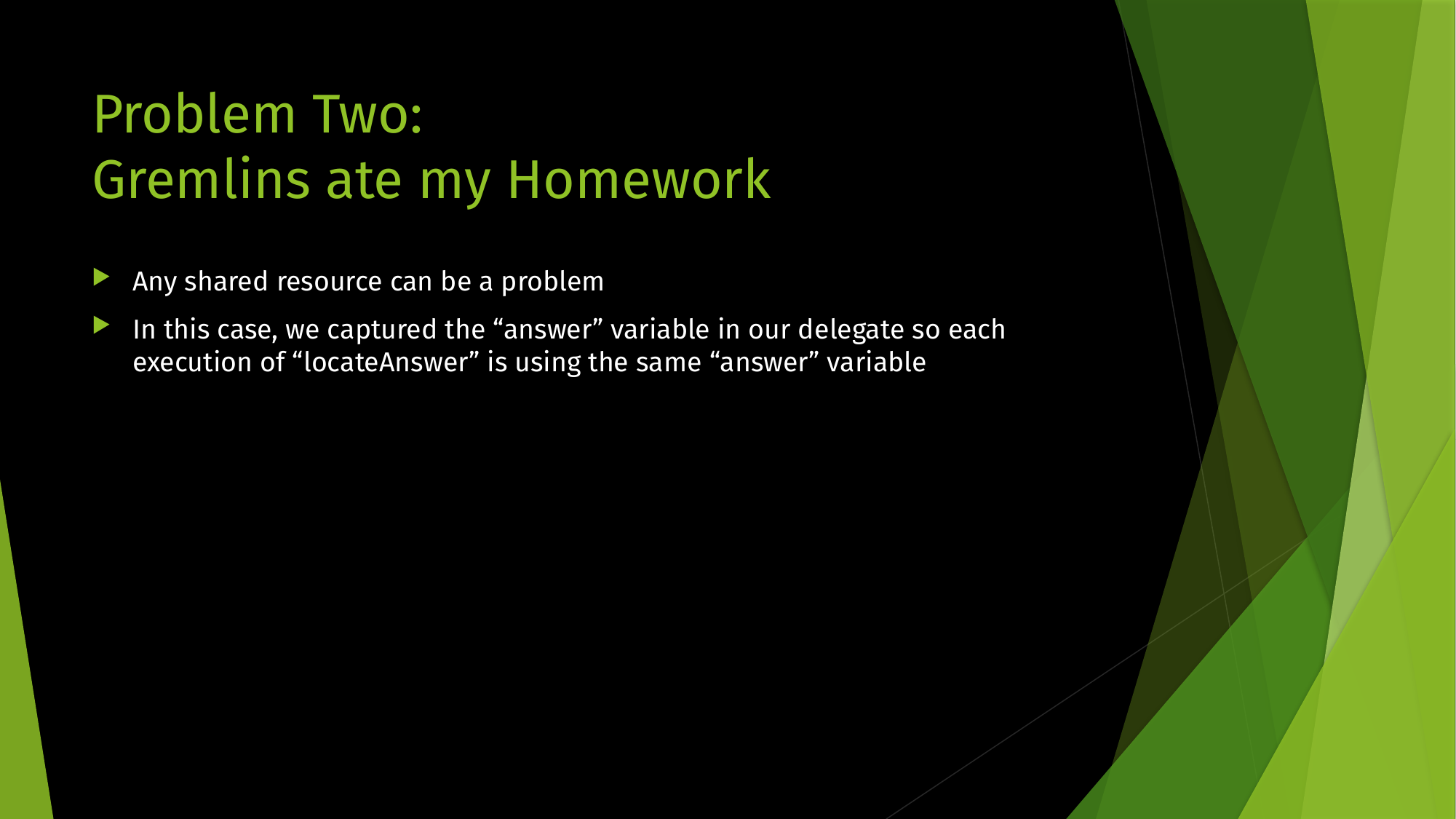

# Problem Two: Gremlins ate my Homework
Any shared resource can be a problem
In this case, we captured the “answer” variable in our delegate so each execution of “locateAnswer” is using the same “answer” variable